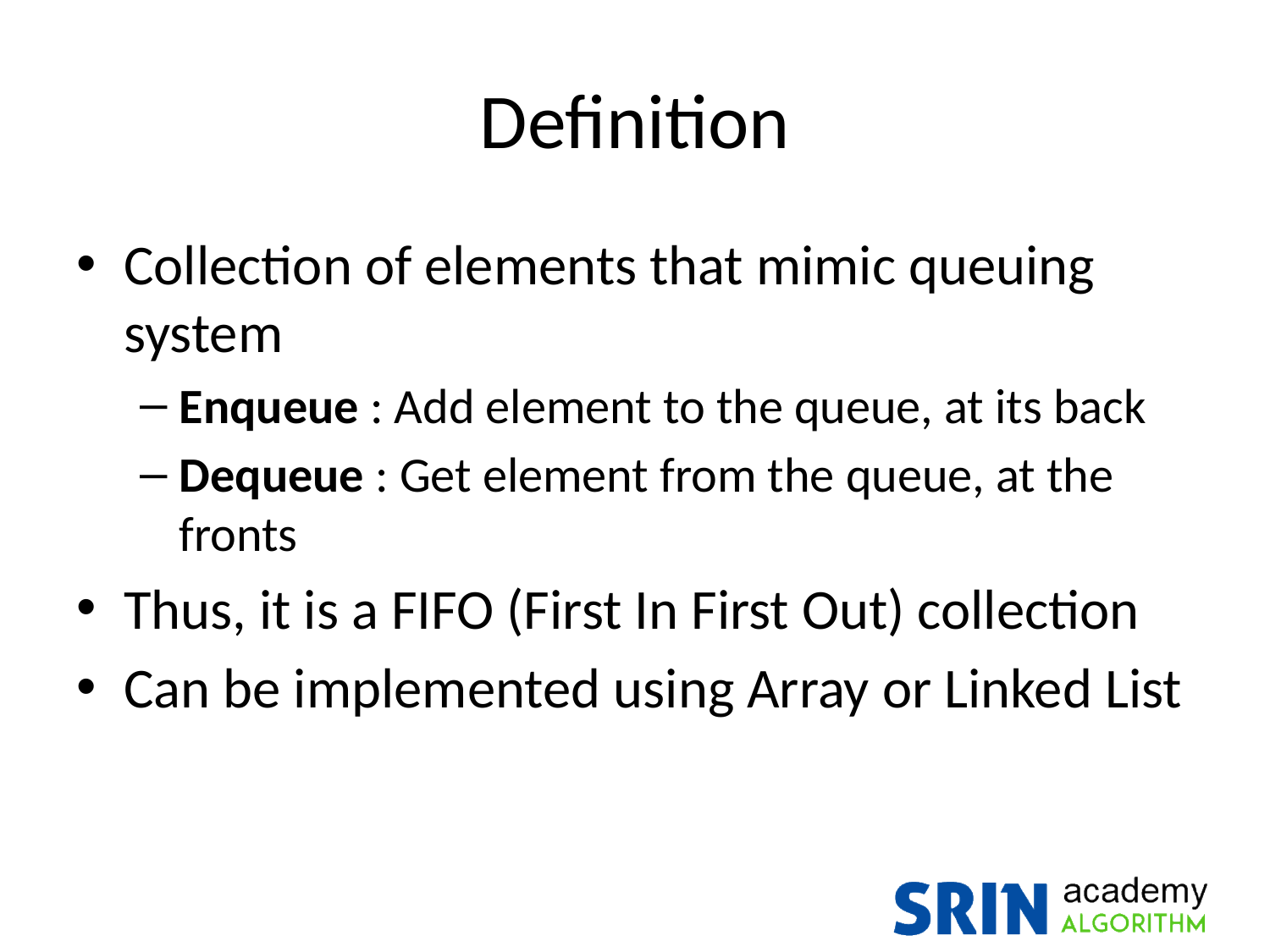

# Definition
Collection of elements that mimic queuing system
Enqueue : Add element to the queue, at its back
Dequeue : Get element from the queue, at the fronts
Thus, it is a FIFO (First In First Out) collection
Can be implemented using Array or Linked List